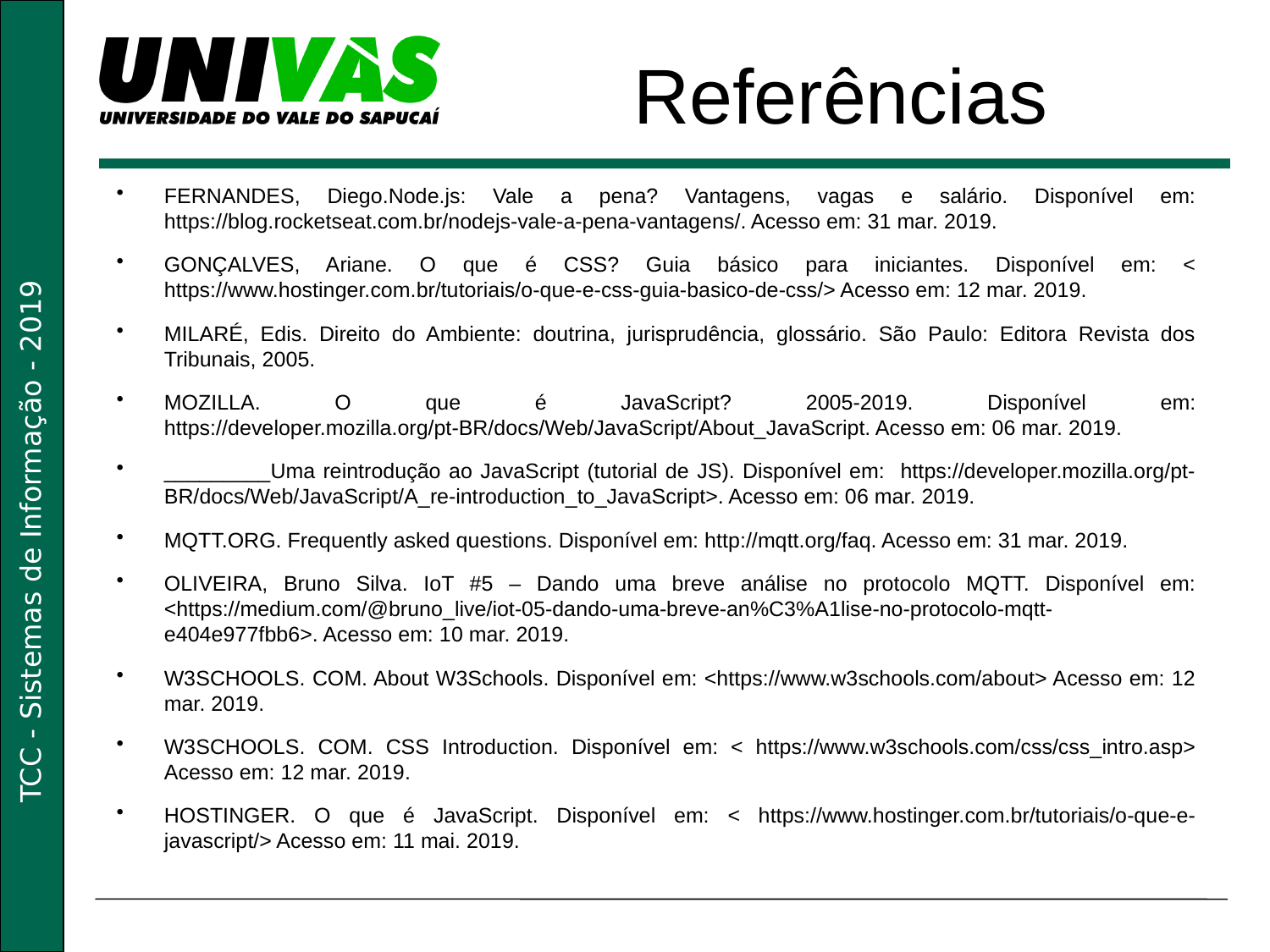

Referências
FERNANDES, Diego.Node.js: Vale a pena? Vantagens, vagas e salário. Disponível em: https://blog.rocketseat.com.br/nodejs-vale-a-pena-vantagens/. Acesso em: 31 mar. 2019.
GONÇALVES, Ariane. O que é CSS? Guia básico para iniciantes. Disponível em: < https://www.hostinger.com.br/tutoriais/o-que-e-css-guia-basico-de-css/> Acesso em: 12 mar. 2019.
MILARÉ, Edis. Direito do Ambiente: doutrina, jurisprudência, glossário. São Paulo: Editora Revista dos Tribunais, 2005.
MOZILLA. O que é JavaScript? 2005-2019. Disponível em: https://developer.mozilla.org/pt-BR/docs/Web/JavaScript/About_JavaScript. Acesso em: 06 mar. 2019.
_________Uma reintrodução ao JavaScript (tutorial de JS). Disponível em:  https://developer.mozilla.org/pt-BR/docs/Web/JavaScript/A_re-introduction_to_JavaScript>. Acesso em: 06 mar. 2019.
MQTT.ORG. Frequently asked questions. Disponível em: http://mqtt.org/faq. Acesso em: 31 mar. 2019.
OLIVEIRA, Bruno Silva. IoT #5 – Dando uma breve análise no protocolo MQTT. Disponível em: <https://medium.com/@bruno_live/iot-05-dando-uma-breve-an%C3%A1lise-no-protocolo-mqtt-e404e977fbb6>. Acesso em: 10 mar. 2019.
W3SCHOOLS. COM. About W3Schools. Disponível em: <https://www.w3schools.com/about> Acesso em: 12 mar. 2019.
W3SCHOOLS. COM. CSS Introduction. Disponível em: < https://www.w3schools.com/css/css_intro.asp> Acesso em: 12 mar. 2019.
HOSTINGER. O que é JavaScript. Disponível em: < https://www.hostinger.com.br/tutoriais/o-que-e-javascript/> Acesso em: 11 mai. 2019.